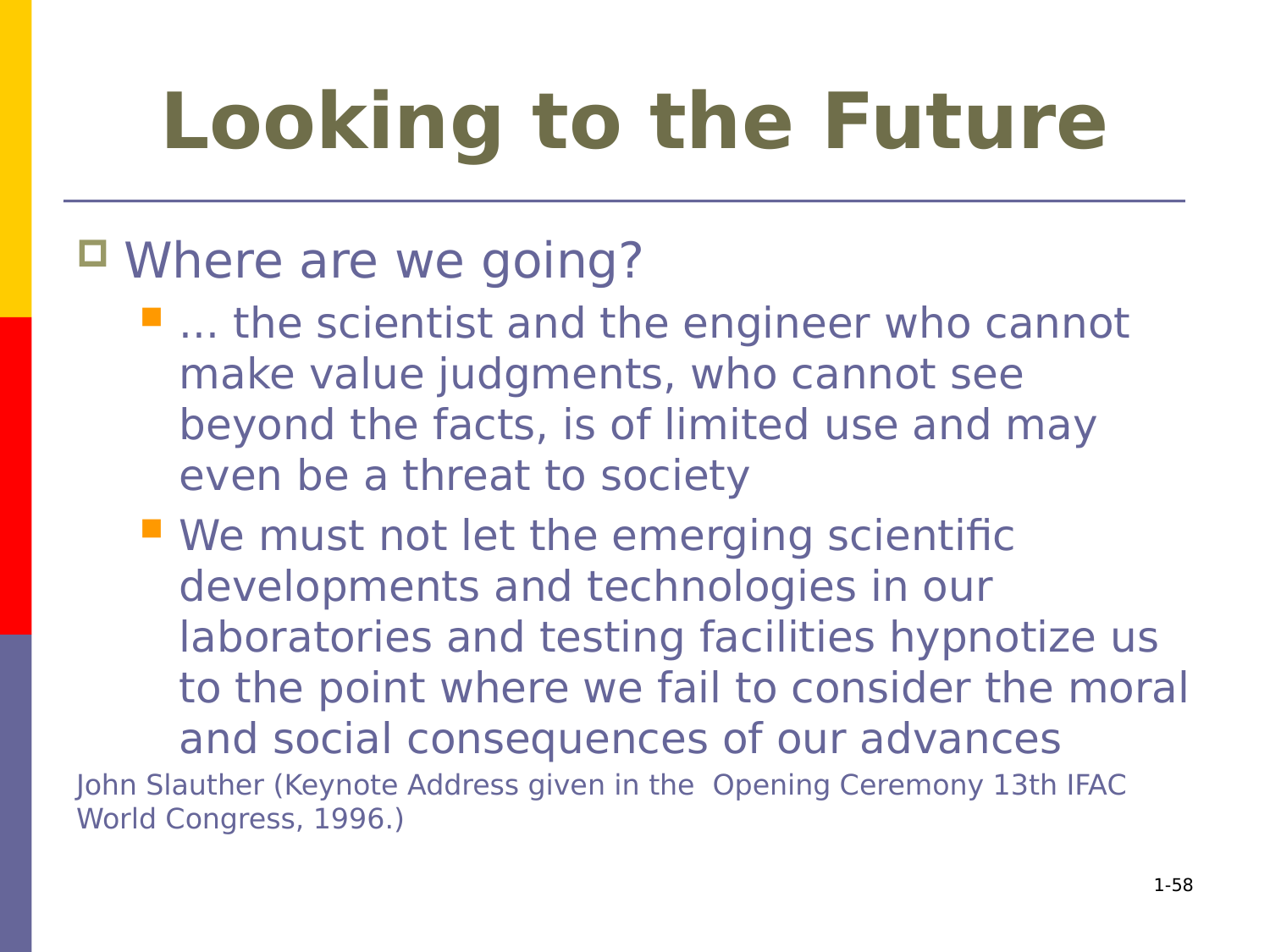

# Looking to the Future
Where are we going?
... the scientist and the engineer who cannot make value judgments, who cannot see beyond the facts, is of limited use and may even be a threat to society
We must not let the emerging scientific developments and technologies in our laboratories and testing facilities hypnotize us to the point where we fail to consider the moral and social consequences of our advances
John Slauther (Keynote Address given in the  Opening Ceremony 13th IFAC World Congress, 1996.)
1-58